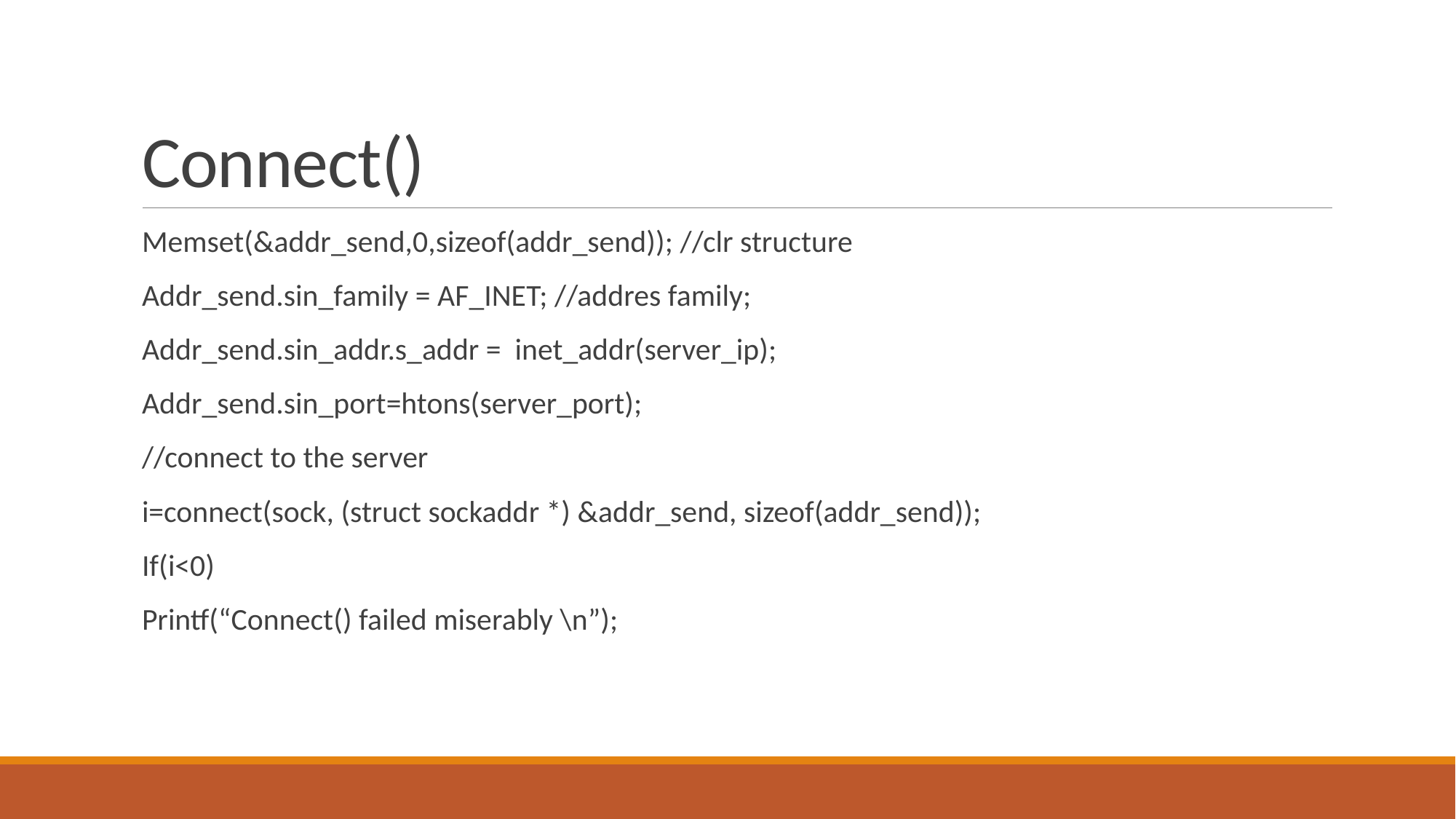

# Connect()
Memset(&addr_send,0,sizeof(addr_send)); //clr structure
Addr_send.sin_family = AF_INET; //addres family;
Addr_send.sin_addr.s_addr =  inet_addr(server_ip);
Addr_send.sin_port=htons(server_port);
//connect to the server
i=connect(sock, (struct sockaddr *) &addr_send, sizeof(addr_send));
If(i<0)
Printf(“Connect() failed miserably \n”);